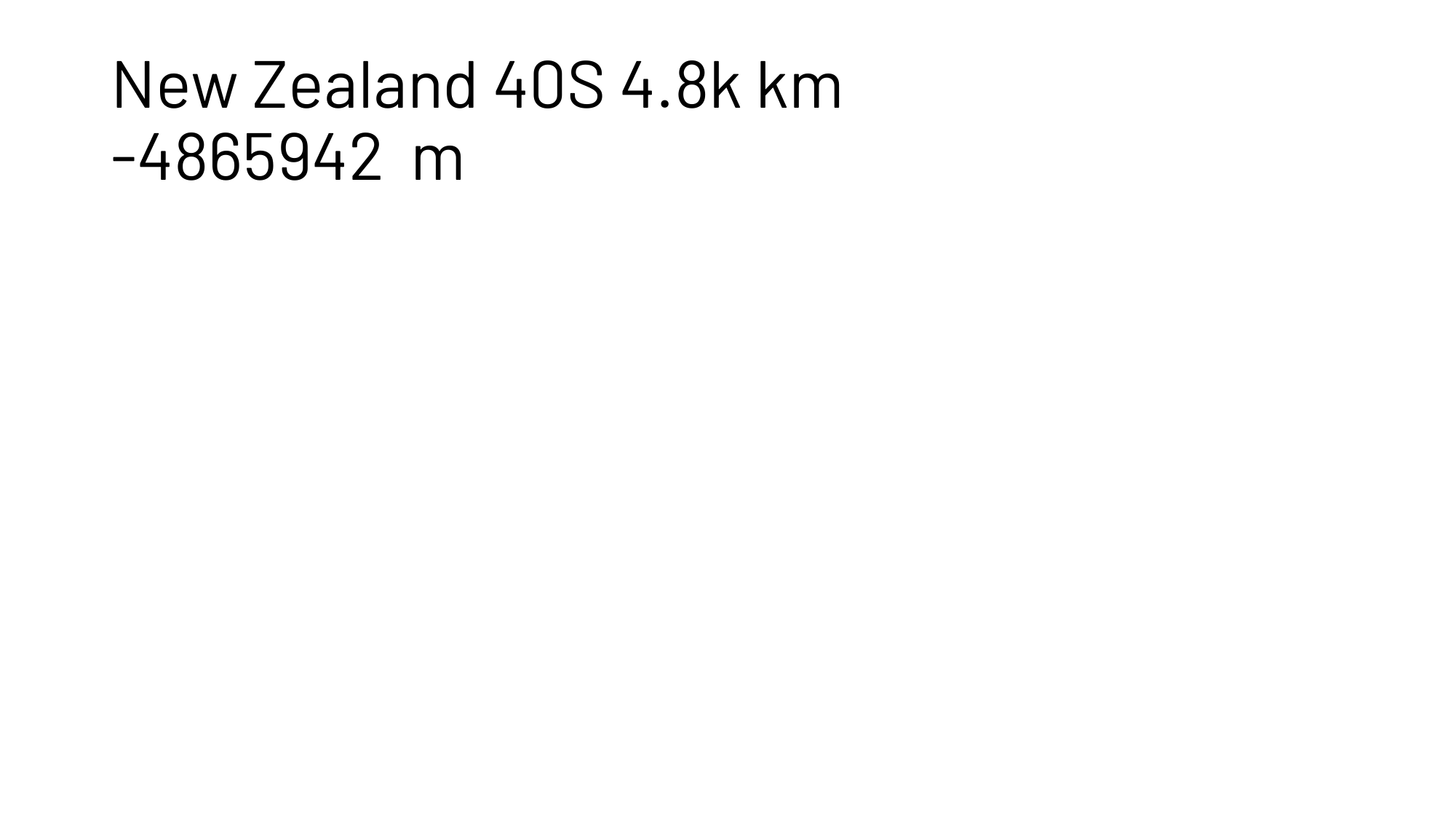

# New Zealand 40S 4.8k km -4865942  m